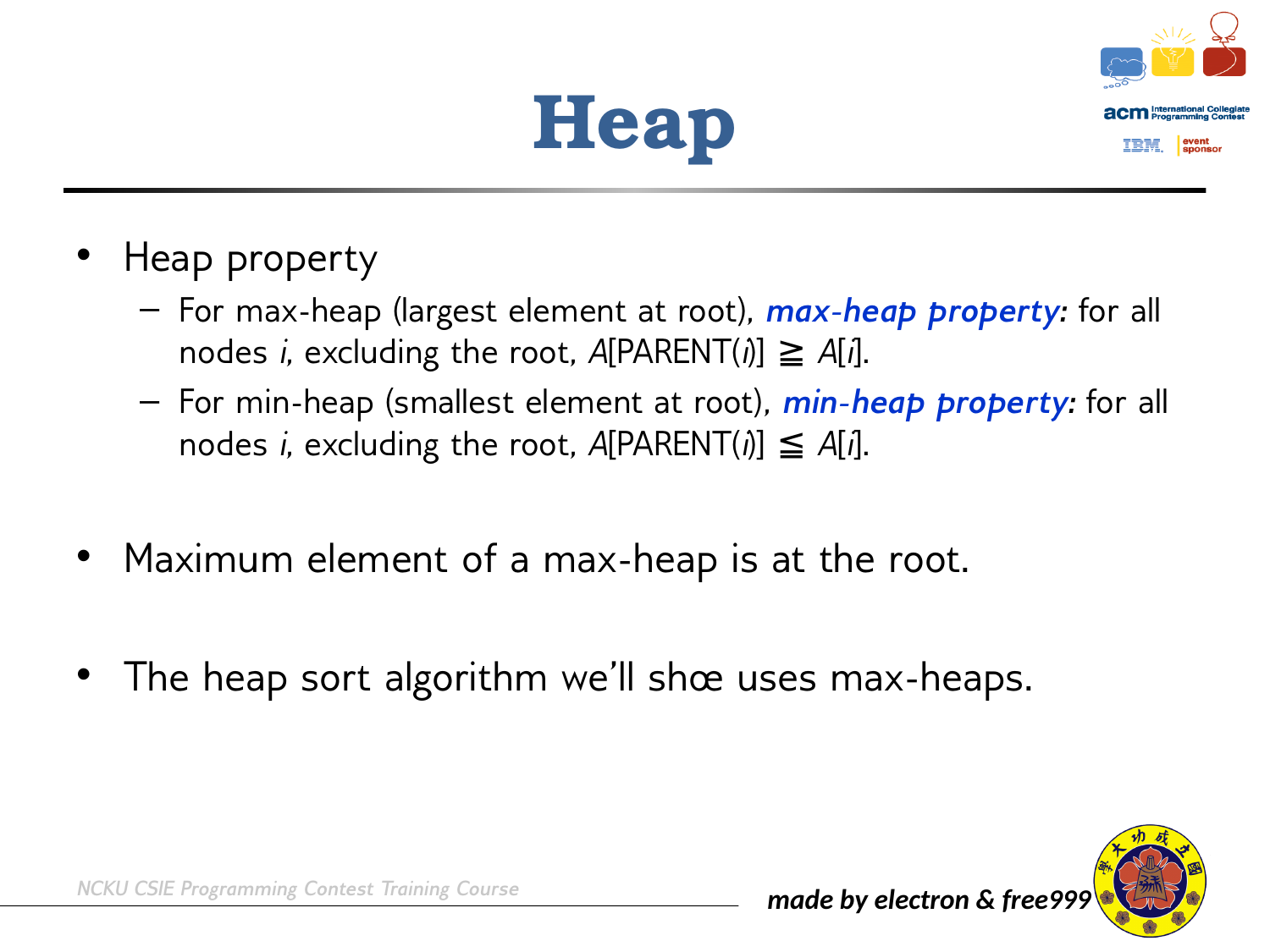

# Heap
Heap property
For max-heap (largest element at root), max-heap property: for all nodes i, excluding the root, A[PARENT(i)] ≧ A[i].
For min-heap (smallest element at root), min-heap property: for all nodes i, excluding the root, A[PARENT(i)] ≦ A[i].

Maximum element of a max-heap is at the root.

The heap sort algorithm we’ll shoe uses max-heaps.

NCKU CSIE Programming Contest Training Course